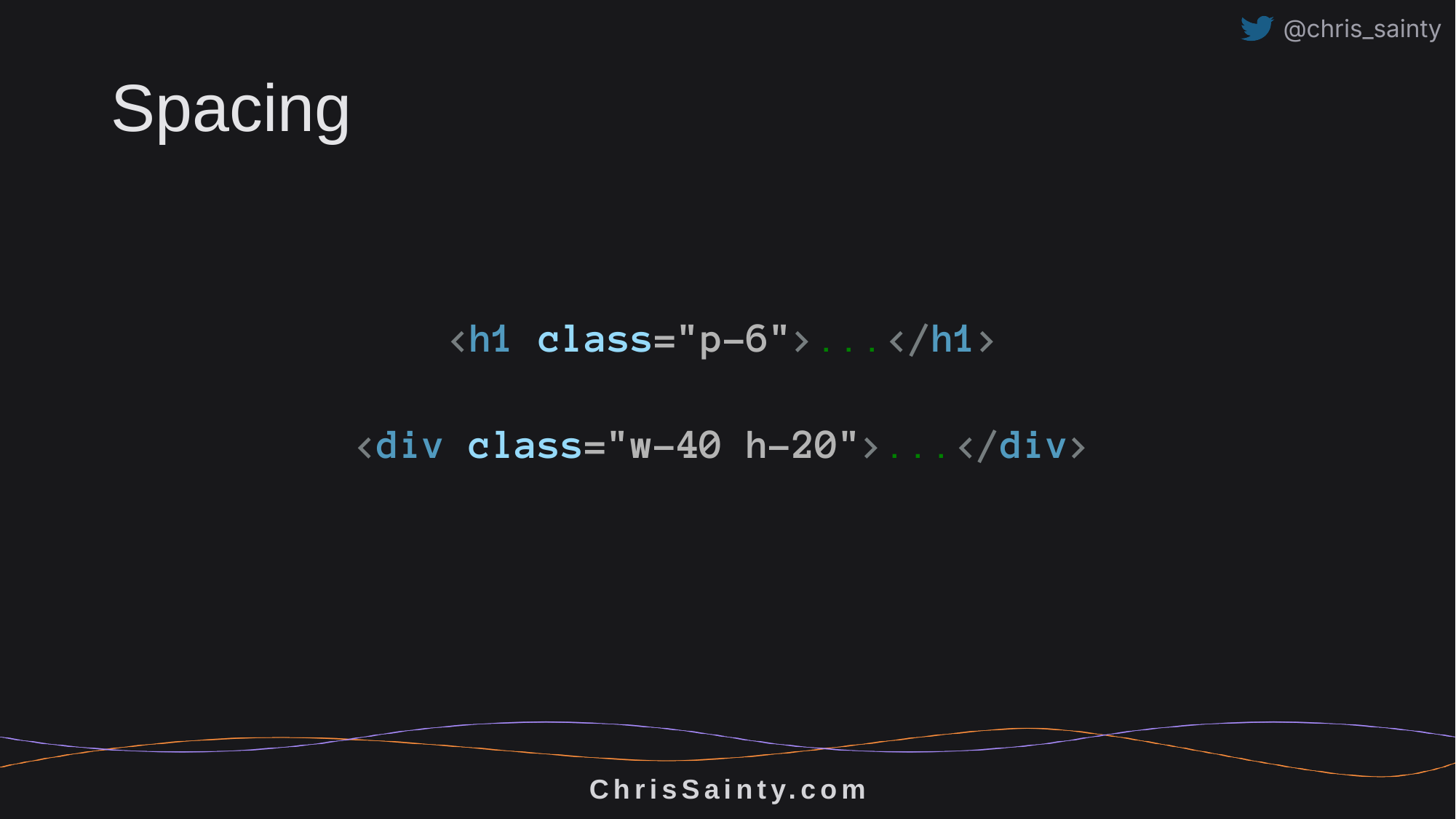

# Spacing
<h1 class="p-6">...</h1>
<div class="w-40 h-20">...</div>
ChrisSainty.com